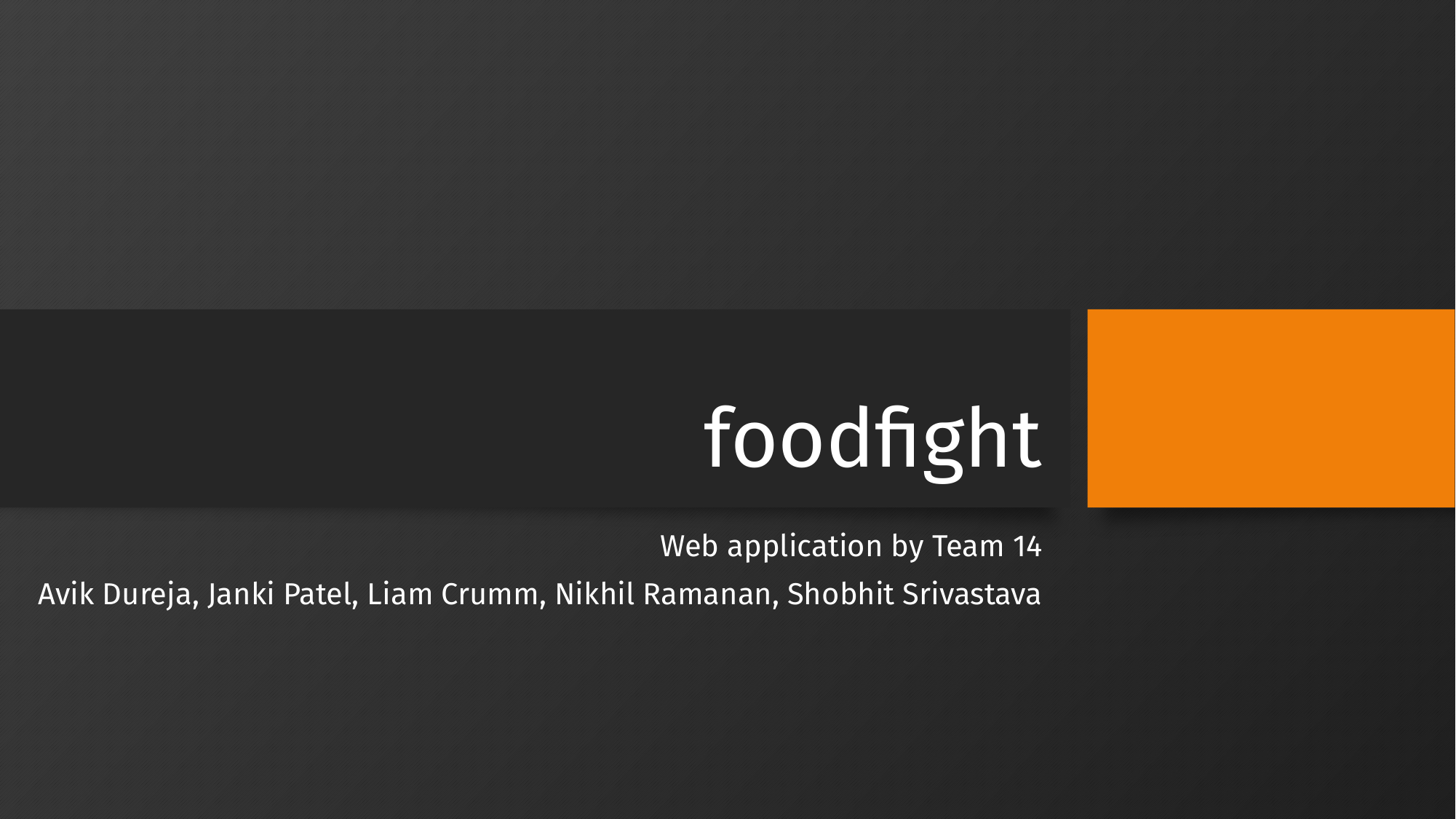

# foodfight
Web application by Team 14
Avik Dureja, Janki Patel, Liam Crumm, Nikhil Ramanan, Shobhit Srivastava